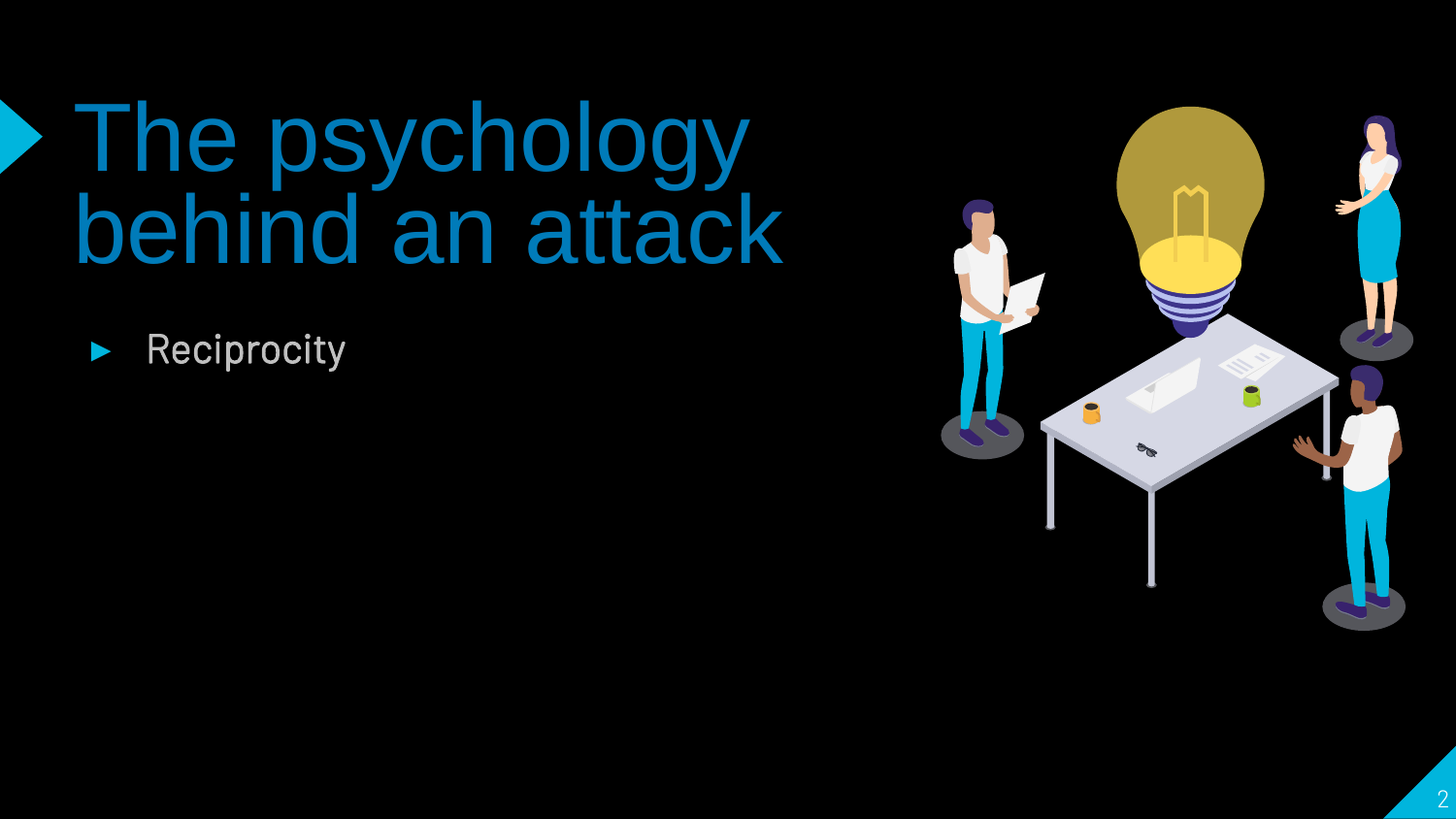

# The psychology behind an attack

Reciprocity
2